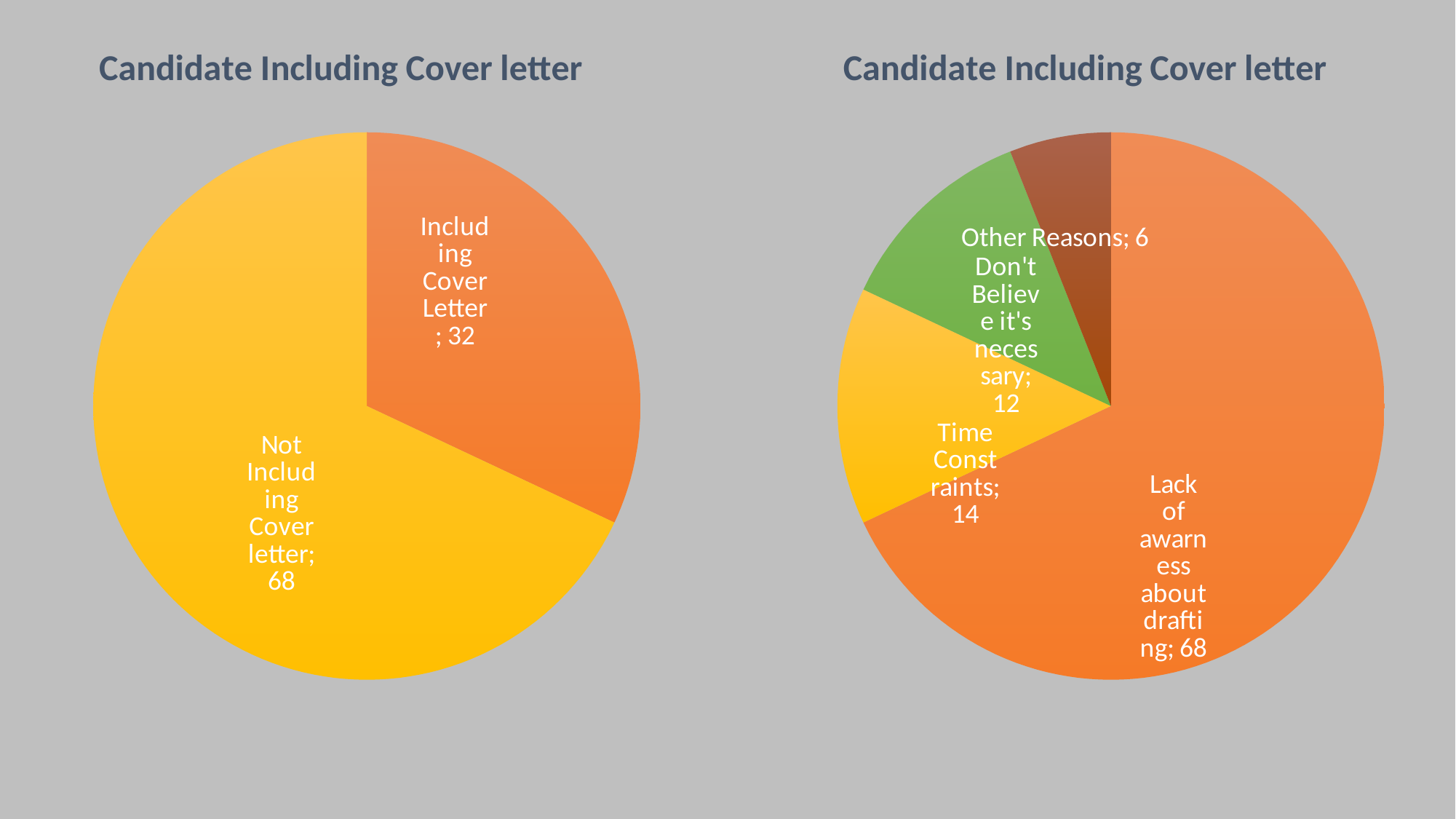

### Chart: Candidate Including Cover letter

| Category | Series 1 | Column1 | Column2 |
|---|---|---|---|
| Including Cover Letter | 32.0 | None | None |
| Not Including Cover letter | 68.0 | None | None |

### Chart: Candidate Including Cover letter

| Category | Series 1 | Column1 | Column2 |
|---|---|---|---|
| Lack of awarness about drafting | 68.0 | None | None |
| Time Constraints | 14.0 | None | None |
| Don't Believe it's necessary | 12.0 | None | None |
| Other Reasons | 6.0 | None | None |